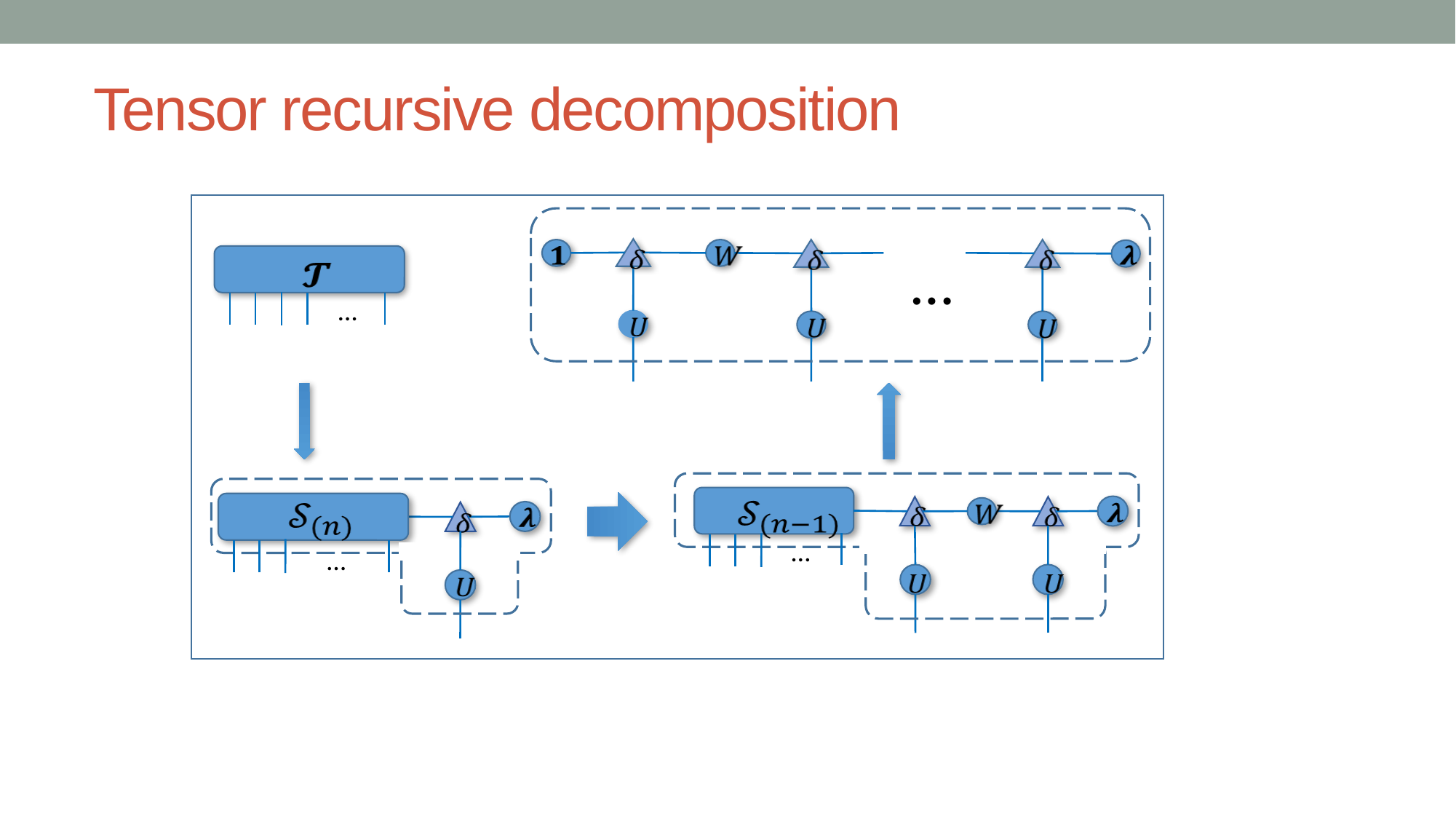

# Tensor recursive decomposition

…

…

…

…